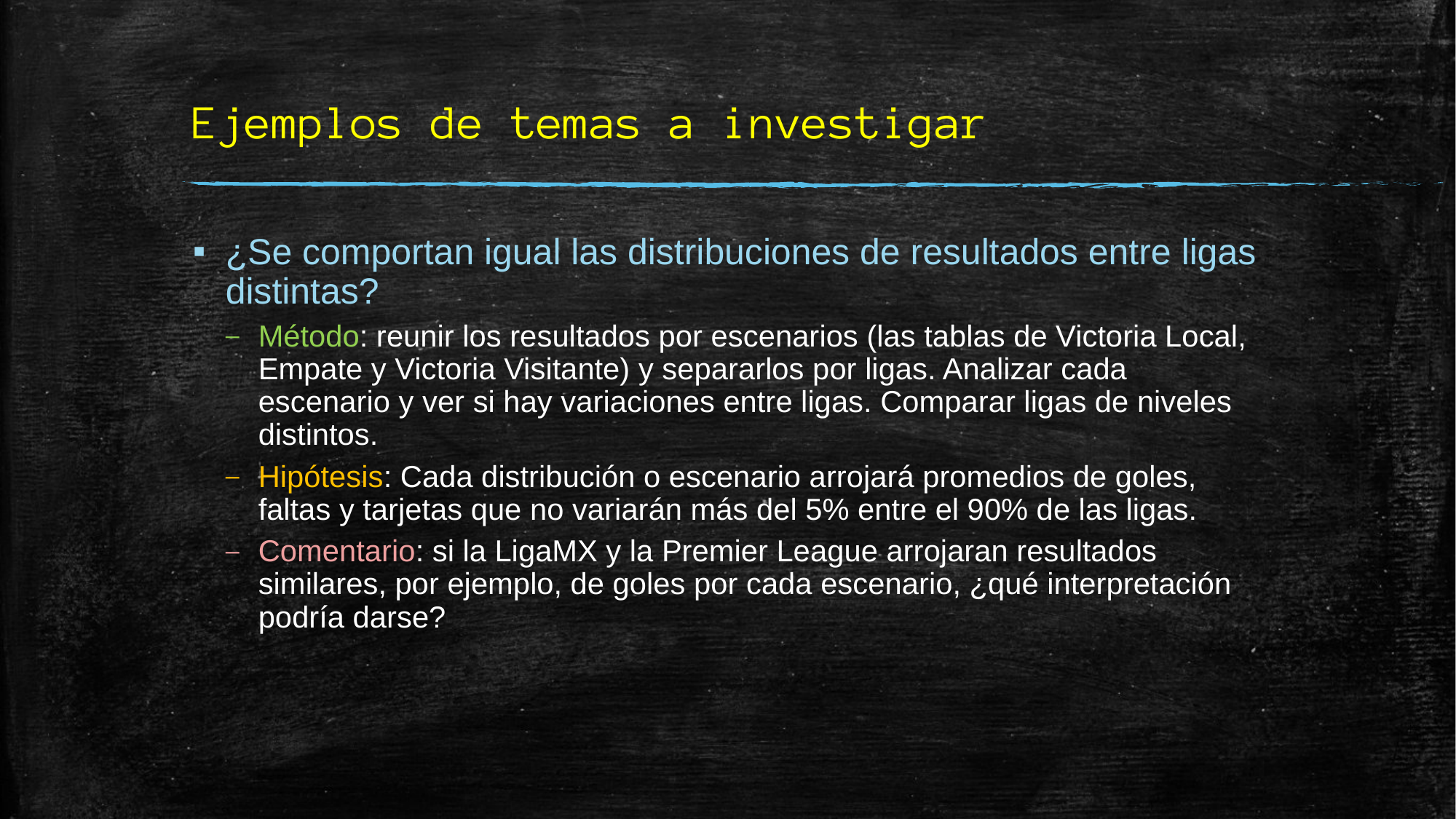

# Ejemplos de temas a investigar
¿Se comportan igual las distribuciones de resultados entre ligas distintas?
Método: reunir los resultados por escenarios (las tablas de Victoria Local, Empate y Victoria Visitante) y separarlos por ligas. Analizar cada escenario y ver si hay variaciones entre ligas. Comparar ligas de niveles distintos.
Hipótesis: Cada distribución o escenario arrojará promedios de goles, faltas y tarjetas que no variarán más del 5% entre el 90% de las ligas.
Comentario: si la LigaMX y la Premier League arrojaran resultados similares, por ejemplo, de goles por cada escenario, ¿qué interpretación podría darse?